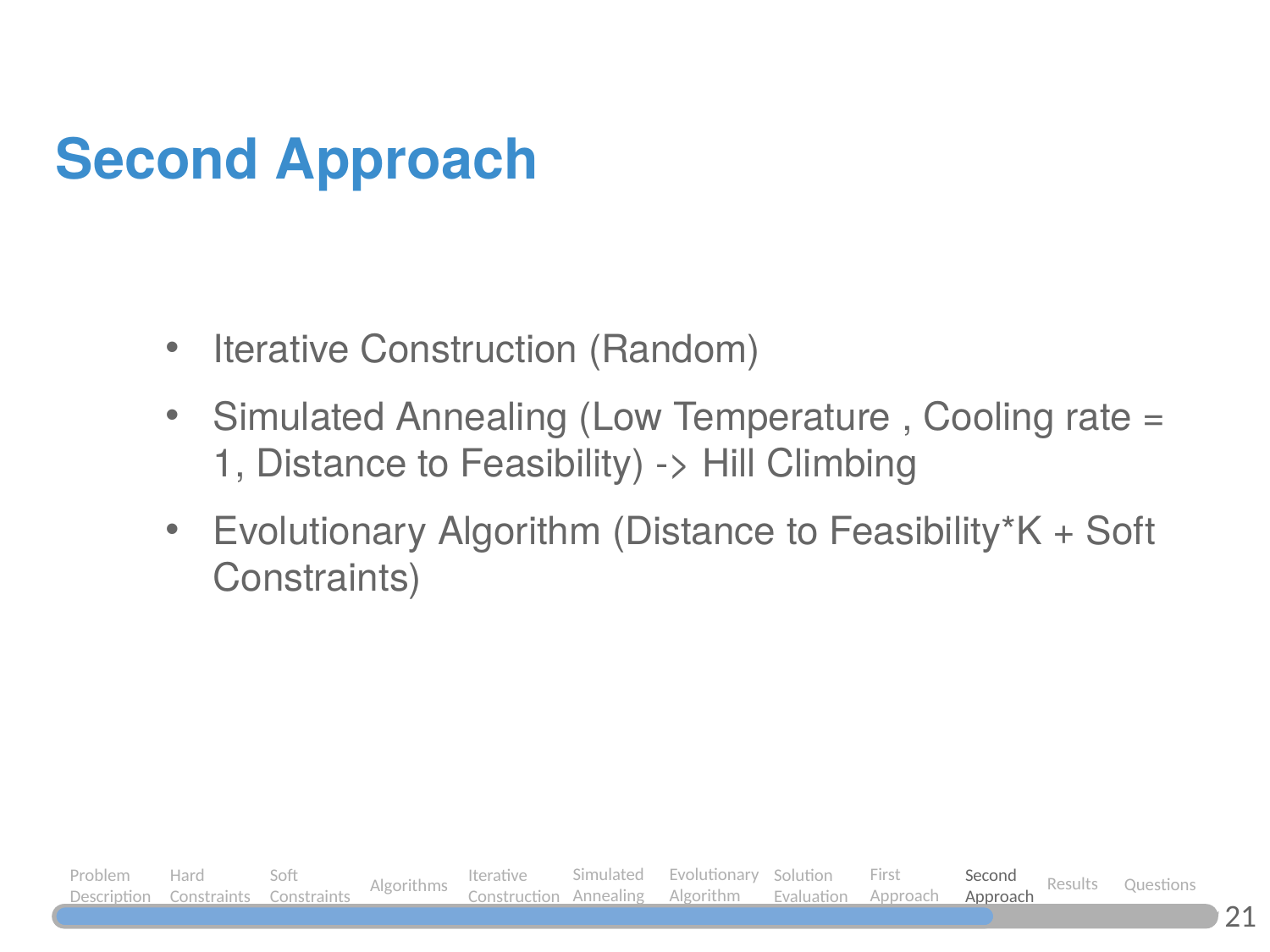

Second Approach
Iterative Construction (Random)
Simulated Annealing (Low Temperature , Cooling rate = 1, Distance to Feasibility) -> Hill Climbing
Evolutionary Algorithm (Distance to Feasibility*K + Soft Constraints)
Evolutionary Algorithm
Simulated Annealing
First Approach
Soft Constraints
Hard Constraints
Problem Description
Iterative Construction
Solution Evaluation
Second Approach
Results
Questions
Algorithms
21